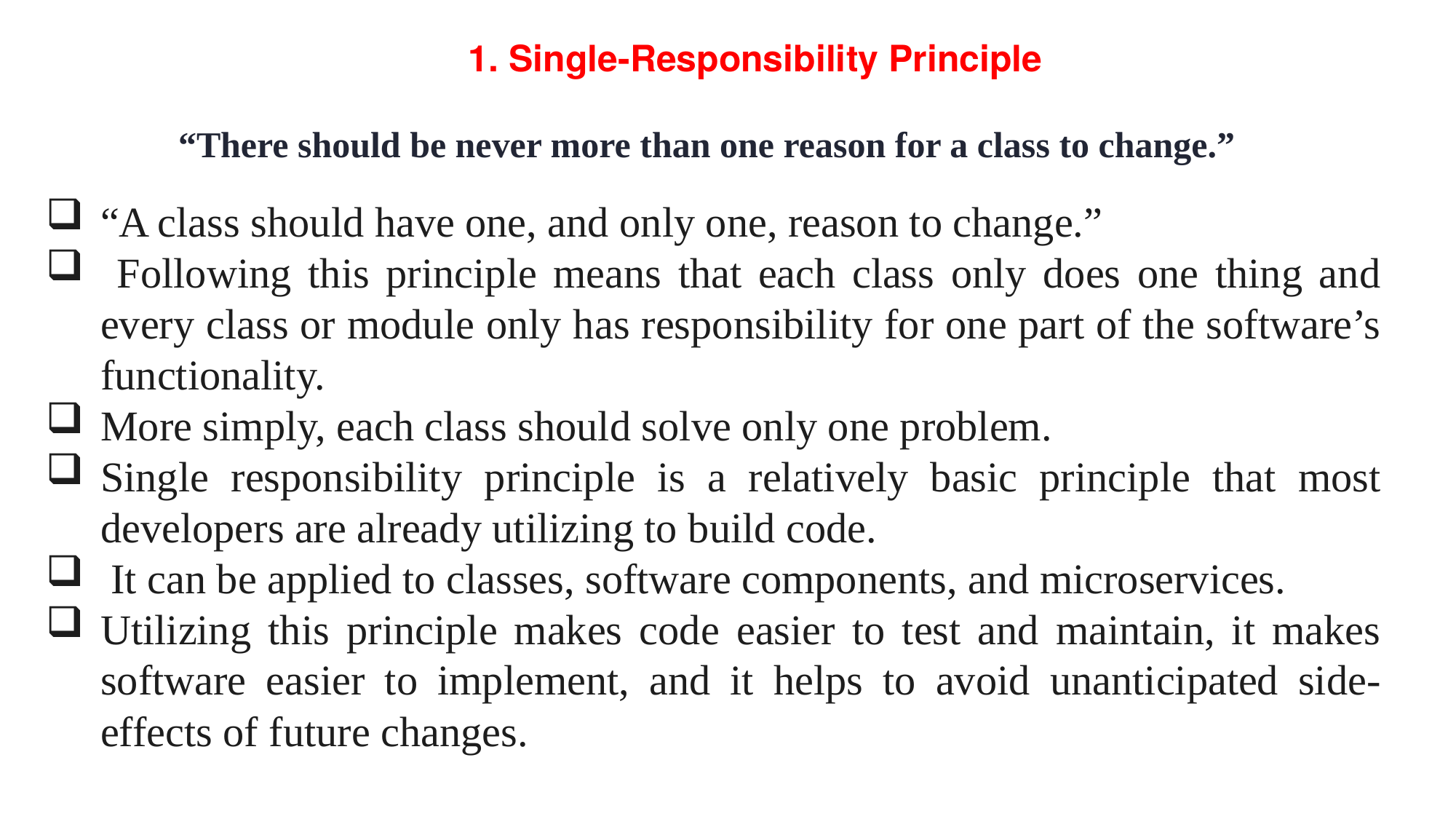

1. Single-Responsibility Principle
“There should be never more than one reason for a class to change.”
“A class should have one, and only one, reason to change.”
 Following this principle means that each class only does one thing and every class or module only has responsibility for one part of the software’s functionality.
More simply, each class should solve only one problem.
Single responsibility principle is a relatively basic principle that most developers are already utilizing to build code.
 It can be applied to classes, software components, and microservices.
Utilizing this principle makes code easier to test and maintain, it makes software easier to implement, and it helps to avoid unanticipated side-effects of future changes.